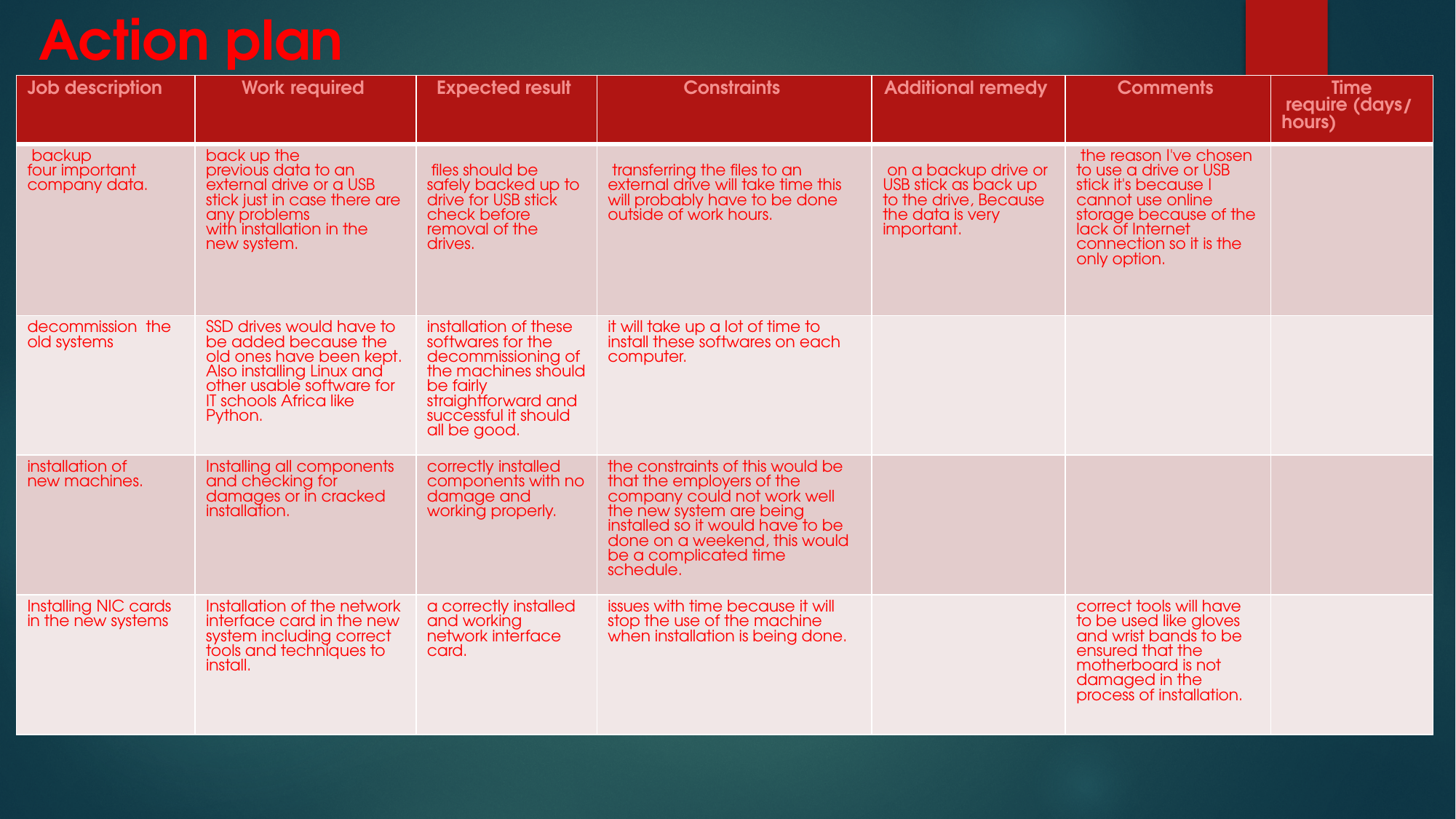

Action plan
| ​Job description ​ | ​Work required ​ | Expected result ​ | Constraints ​ | ​Additional remedy ​ | ​Comments ​ | Time require (days/ ​ hours) ​ |
| --- | --- | --- | --- | --- | --- | --- |
| ​ backup four important company data. | ​back up the previous data to an external drive or a USB stick just in case there are any problems with installation in the new system. | ​ ​ files should be safely backed up to drive for USB stick check before removal of the drives. | ​ ​ transferring the files to an external drive will take time this will probably have to be done outside of work hours. | ​ ​ on a backup drive or USB stick as back up to the drive, Because the data is very important. | ​ the reason I've chosen to use a drive or USB stick it's because I cannot use online storage because of the lack of Internet connection so it is the only option. | ​ ​ |
| decommission  the old systems | SSD drives would have to be added because the old ones have been kept. Also installing Linux and other usable software for IT schools Africa like Python. | installation of these softwares for the decommissioning of the machines should be fairly straightforward and successful it should all be good. | it will take up a lot of time to install these softwares on each computer. |  |  |  |
| installation of new machines. | Installing all components and checking for damages or in cracked installation. | correctly installed components with no damage and working properly. | the constraints of this would be that the employers of the company could not work well the new system are being installed so it would have to be done on a weekend, this would be a complicated time schedule. |  |  |  |
| Installing NIC cards in the new systems | Installation of the network interface card in the new system including correct tools and techniques to install. | a correctly installed and working network interface card. | issues with time because it will stop the use of the machine when installation is being done. |  | correct tools will have to be used like gloves and wrist bands to be ensured that the motherboard is not damaged in the process of installation. |  |